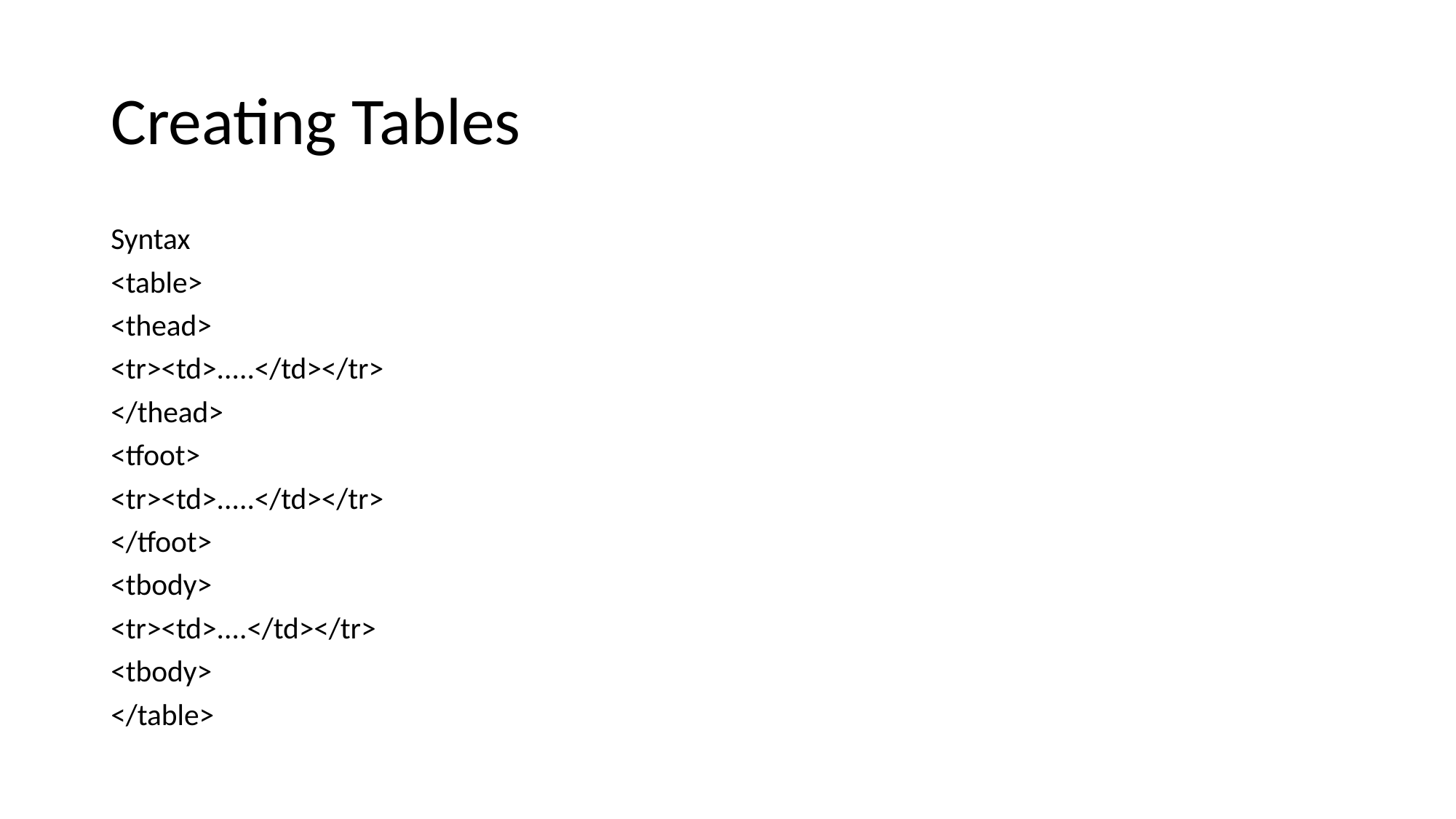

# Creating Tables
Syntax
<table>
<thead>
<tr><td>.....</td></tr>
</thead>
<tfoot>
<tr><td>.....</td></tr>
</tfoot>
<tbody>
<tr><td>....</td></tr>
<tbody>
</table>